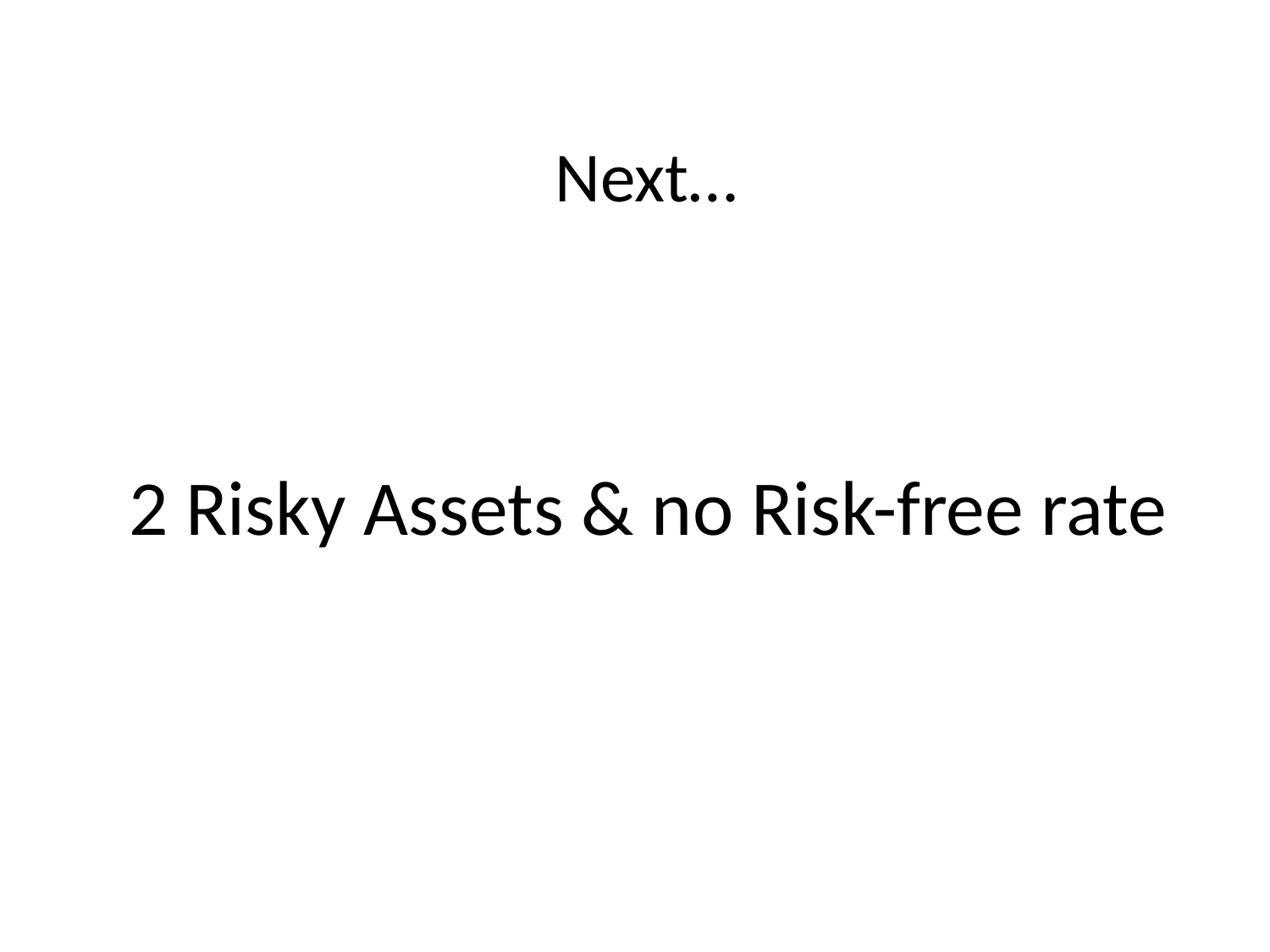

Next…
# 2 Risky Assets & no Risk-free rate